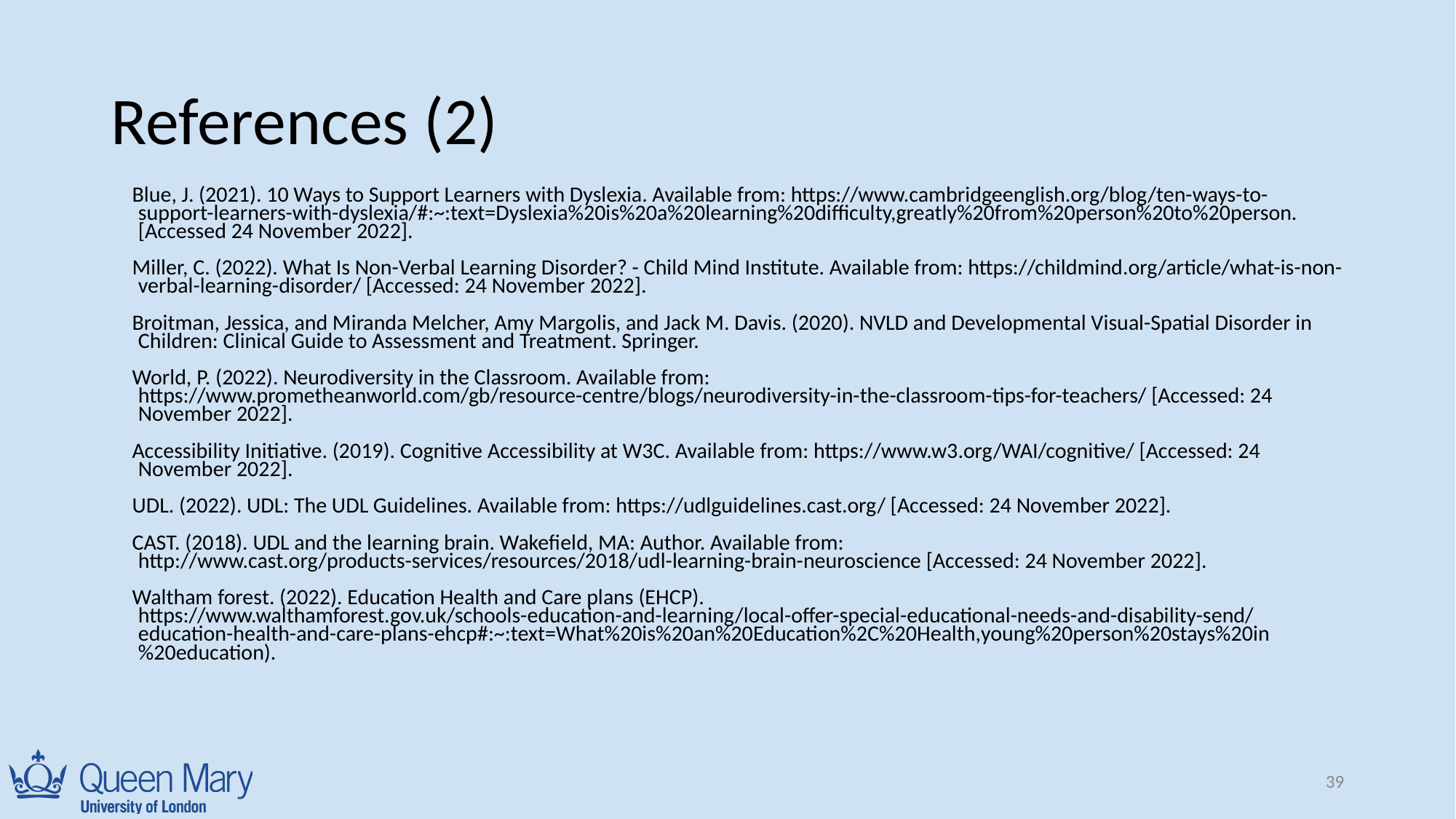

# References (2)
Blue, J. (2021). 10 Ways to Support Learners with Dyslexia. Available from: https://www.cambridgeenglish.org/blog/ten-ways-to-support-learners-with-dyslexia/#:~:text=Dyslexia%20is%20a%20learning%20difficulty,greatly%20from%20person%20to%20person. [Accessed 24 November 2022].

Miller, C. (2022). What Is Non-Verbal Learning Disorder? - Child Mind Institute. Available from: https://childmind.org/article/what-is-non-verbal-learning-disorder/ [Accessed: 24 November 2022].

Broitman, Jessica, and Miranda Melcher, Amy Margolis, and Jack M. Davis. (2020). NVLD and Developmental Visual-Spatial Disorder in Children: Clinical Guide to Assessment and Treatment. Springer.

World, P. (2022). Neurodiversity in the Classroom. Available from: https://www.prometheanworld.com/gb/resource-centre/blogs/neurodiversity-in-the-classroom-tips-for-teachers/ [Accessed: 24 November 2022].

Accessibility Initiative. (2019). Cognitive Accessibility at W3C. Available from: https://www.w3.org/WAI/cognitive/ [Accessed: 24 November 2022].

UDL. (2022). UDL: The UDL Guidelines. Available from: https://udlguidelines.cast.org/ [Accessed: 24 November 2022].

CAST. (2018). UDL and the learning brain. Wakefield, MA: Author. Available from: http://www.cast.org/products-services/resources/2018/udl-learning-brain-neuroscience [Accessed: 24 November 2022].

Waltham forest. (2022). Education Health and Care plans (EHCP). https://www.walthamforest.gov.uk/schools-education-and-learning/local-offer-special-educational-needs-and-disability-send/education-health-and-care-plans-ehcp#:~:text=What%20is%20an%20Education%2C%20Health,young%20person%20stays%20in%20education).

39